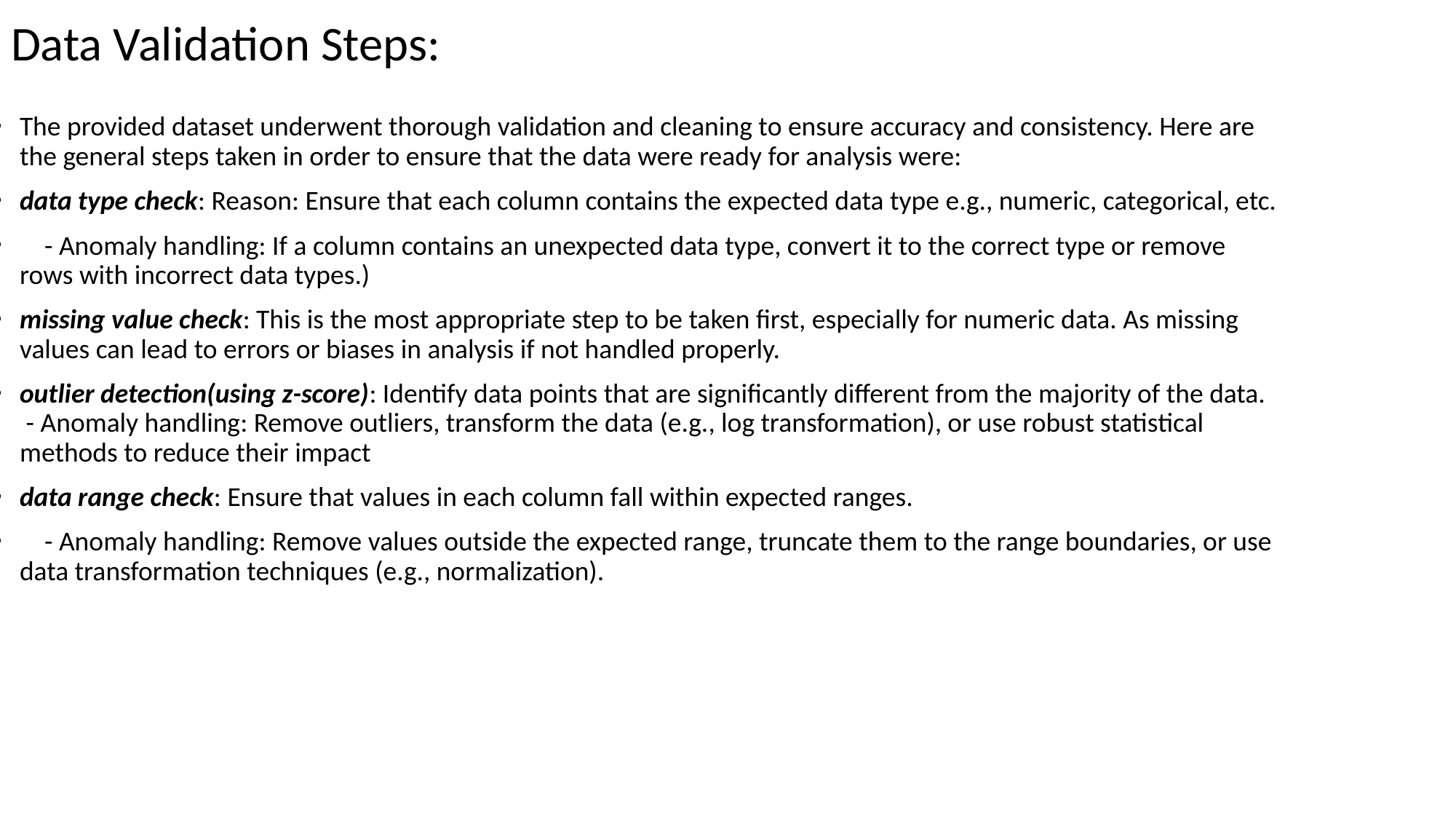

Data Validation Steps:
The provided dataset underwent thorough validation and cleaning to ensure accuracy and consistency. Here are the general steps taken in order to ensure that the data were ready for analysis were:
data type check: Reason: Ensure that each column contains the expected data type e.g., numeric, categorical, etc.
    - Anomaly handling: If a column contains an unexpected data type, convert it to the correct type or remove rows with incorrect data types.)
missing value check: This is the most appropriate step to be taken first, especially for numeric data. As missing values can lead to errors or biases in analysis if not handled properly.
outlier detection(using z-score): Identify data points that are significantly different from the majority of the data.    - Anomaly handling: Remove outliers, transform the data (e.g., log transformation), or use robust statistical methods to reduce their impact
data range check: Ensure that values in each column fall within expected ranges.
    - Anomaly handling: Remove values outside the expected range, truncate them to the range boundaries, or use data transformation techniques (e.g., normalization).